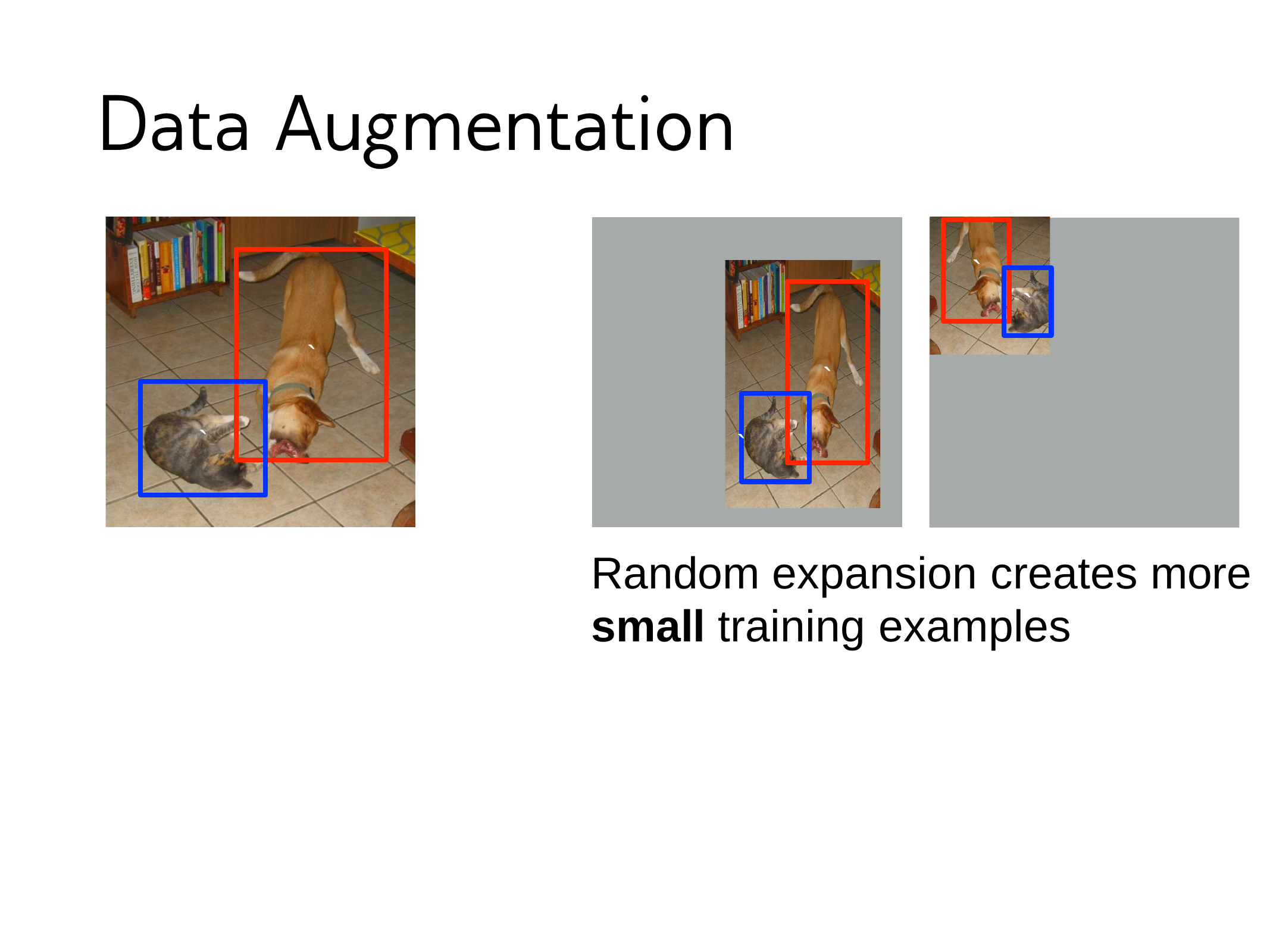

# Data Augmentation

`

`

`
`

`

`

Random expansion creates more
small training examples